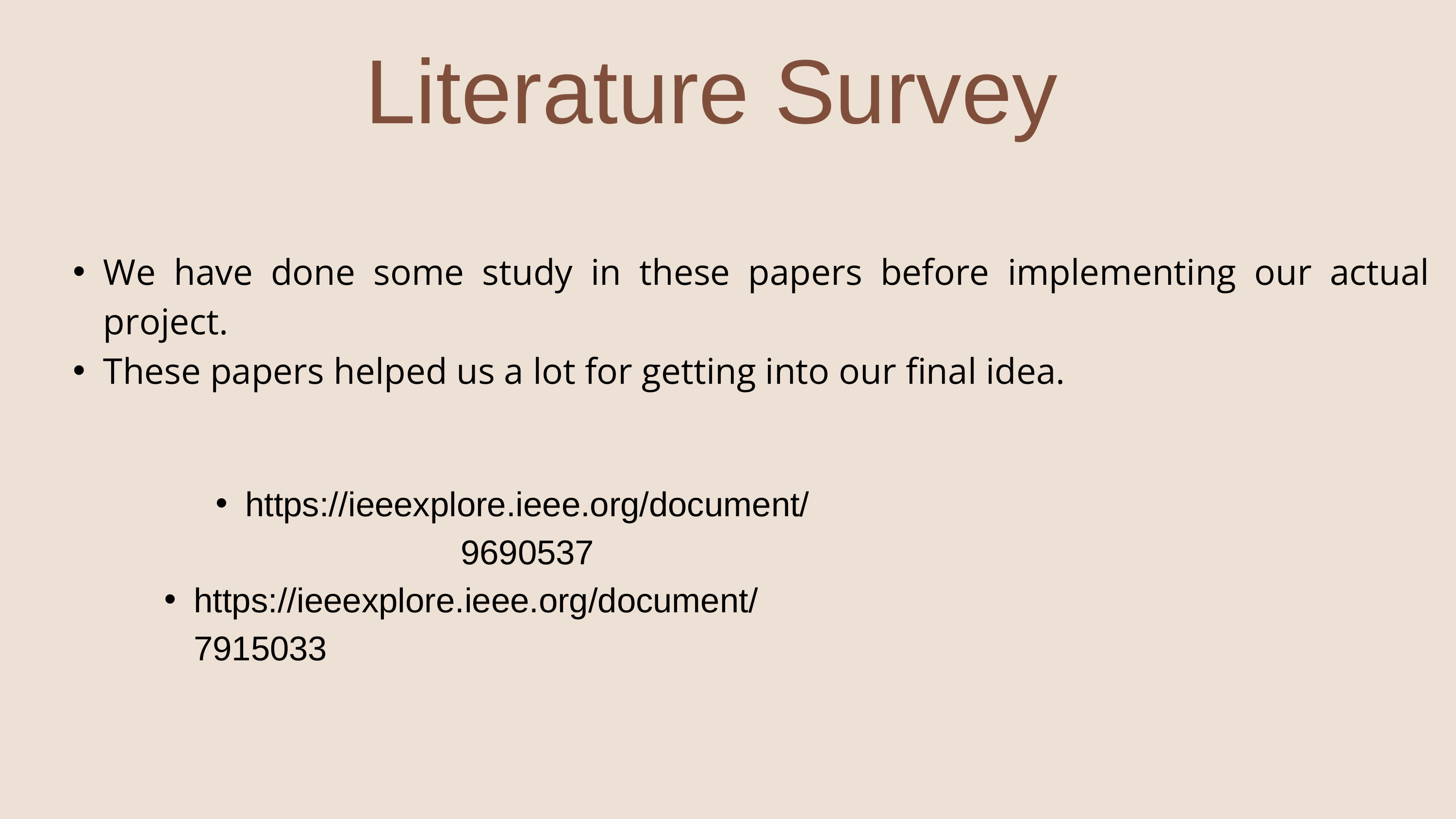

Literature Survey
We have done some study in these papers before implementing our actual project.
These papers helped us a lot for getting into our final idea.
https://ieeexplore.ieee.org/document/9690537
https://ieeexplore.ieee.org/document/7915033